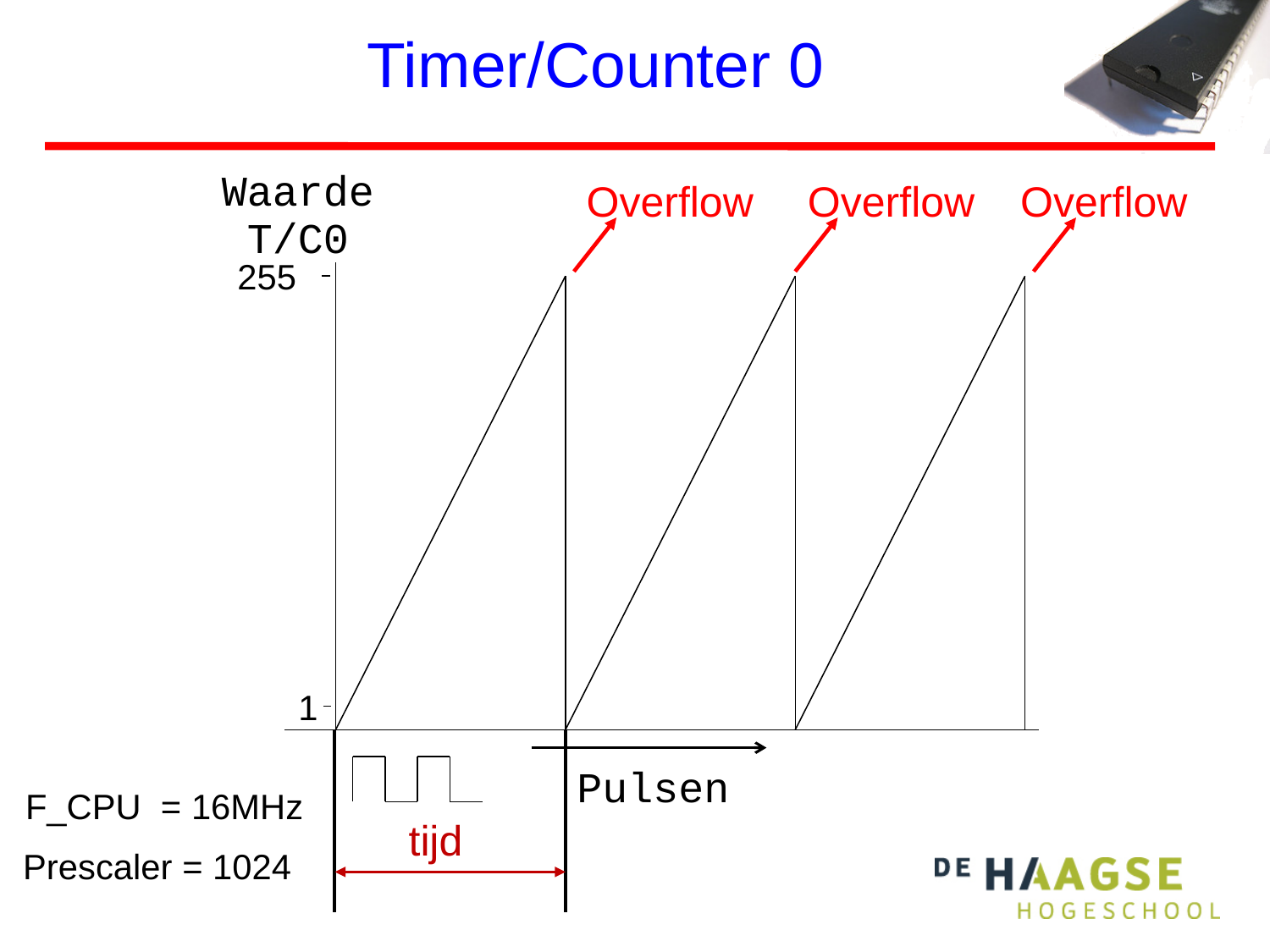

# Timer/Counter 0
Waarde T/C0
Overflow
Overflow
Overflow
255
1
tijd
Pulsen
F_CPU  = 16MHz
Prescaler = 1024